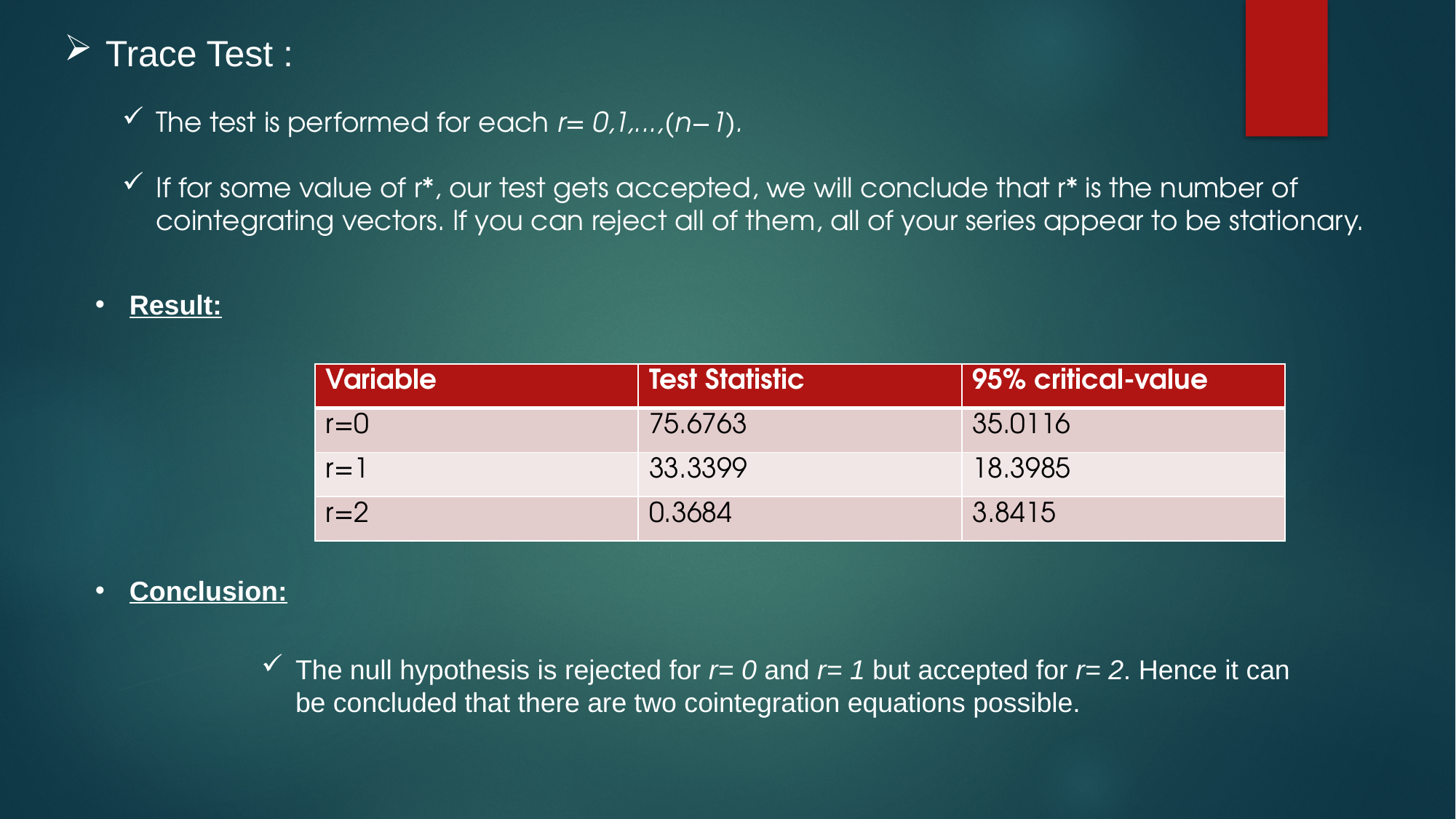

Trace Test :
The test is performed for each r= 0,1,...,(n−1).

If for some value of r*, our test gets accepted, we will conclude that r* is the number of cointegrating vectors. If you can reject all of them, all of your series appear to be stationary.
Result:
| Variable | Test Statistic | 95% critical-value |
| --- | --- | --- |
| r=0 | 75.6763 | 35.0116 |
| r=1 | 33.3399 | 18.3985 |
| r=2 | 0.3684 | 3.8415 |
Conclusion:
The null hypothesis is rejected for r= 0 and r= 1 but accepted for r= 2. Hence it can be concluded that there are two cointegration equations possible.